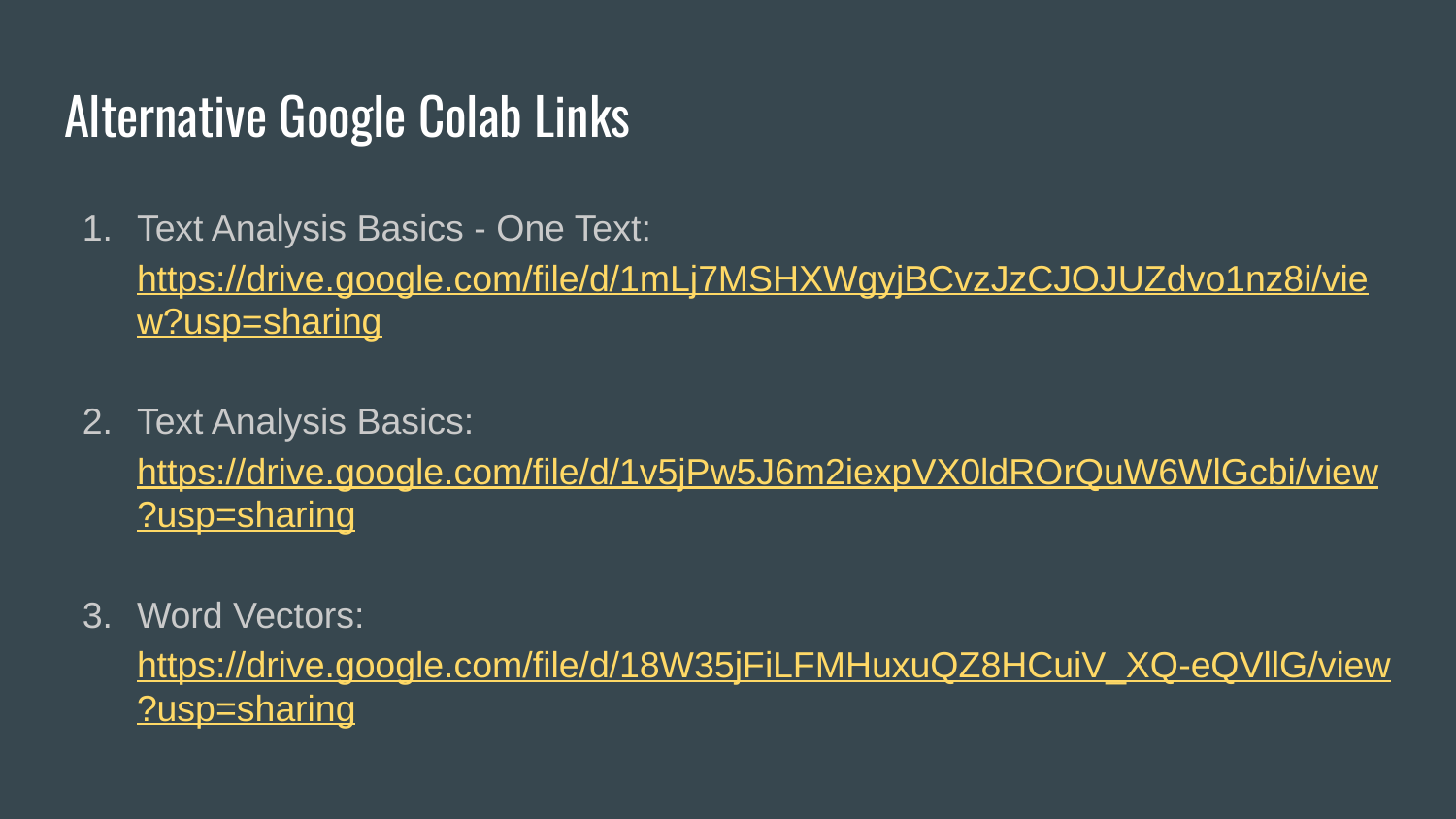

# Alternative Google Colab Links
Text Analysis Basics - One Text: https://drive.google.com/file/d/1mLj7MSHXWgyjBCvzJzCJOJUZdvo1nz8i/view?usp=sharing
Text Analysis Basics: https://drive.google.com/file/d/1v5jPw5J6m2iexpVX0ldROrQuW6WlGcbi/view?usp=sharing
Word Vectors: https://drive.google.com/file/d/18W35jFiLFMHuxuQZ8HCuiV_XQ-eQVllG/view?usp=sharing